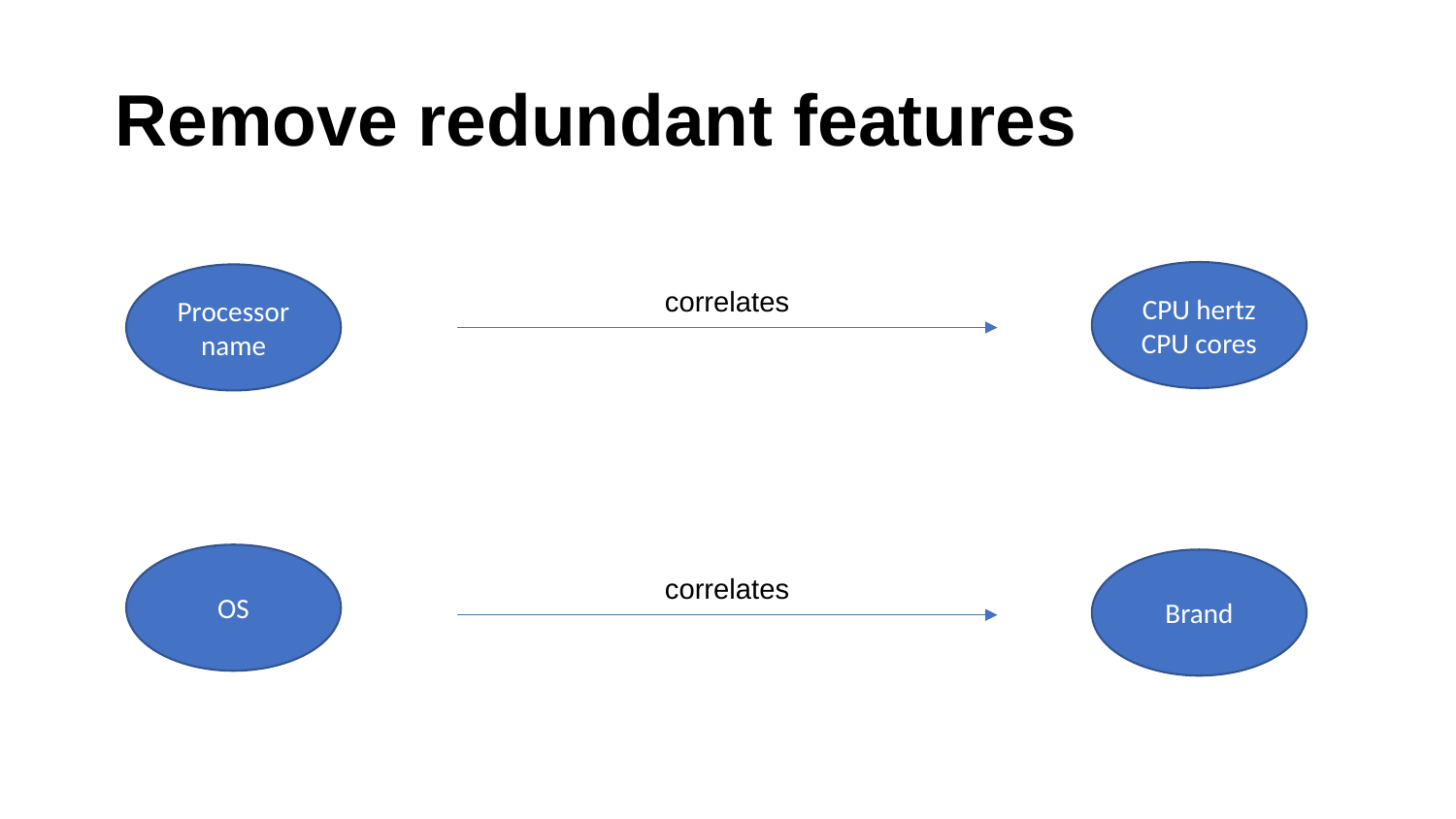

# Remove redundant features
CPU hertz CPU cores
Processor name
correlates
OS
Brand
correlates